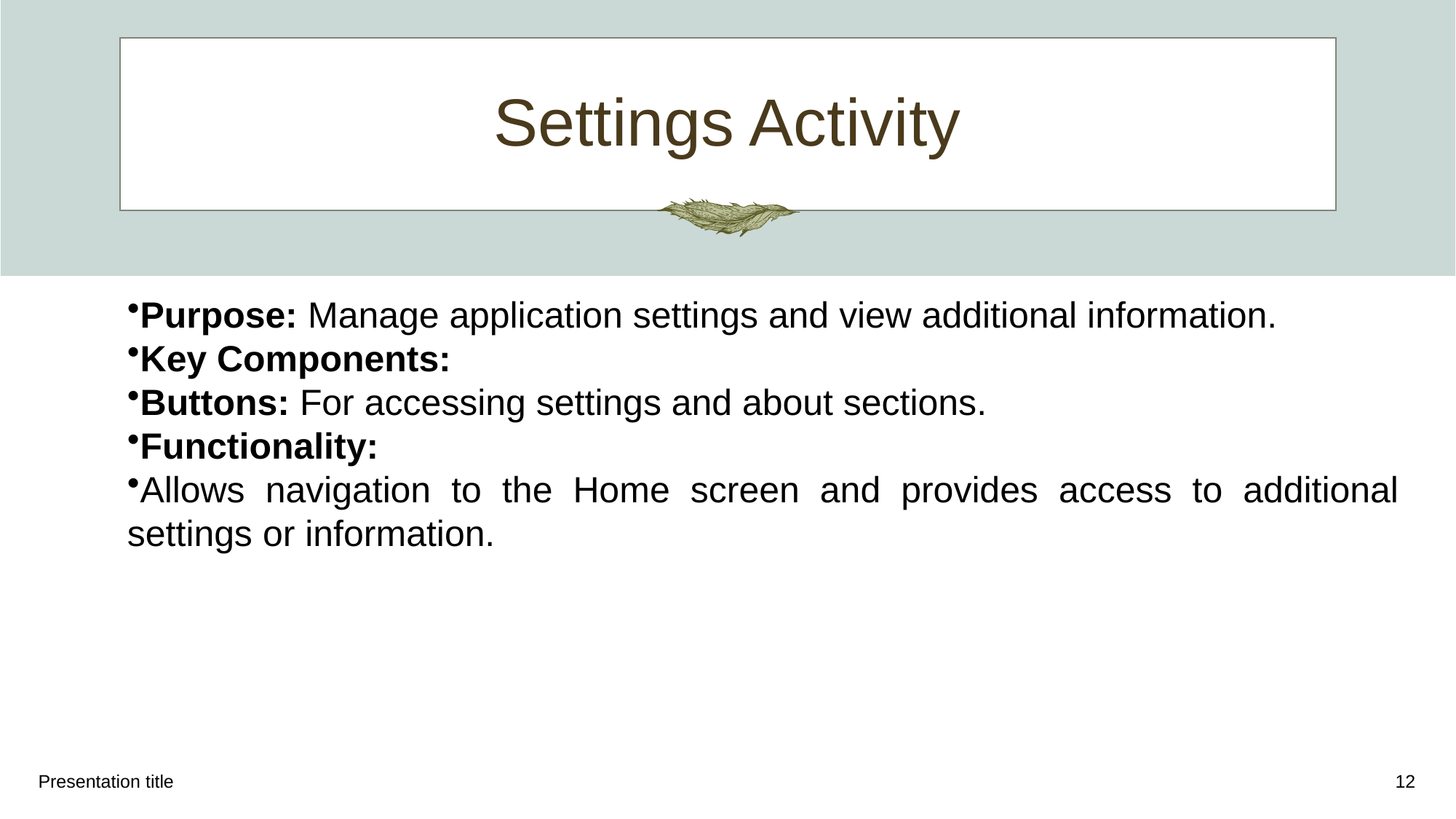

# Settings Activity
Purpose: Manage application settings and view additional information.
Key Components:
Buttons: For accessing settings and about sections.
Functionality:
Allows navigation to the Home screen and provides access to additional settings or information.

Presentation title
12